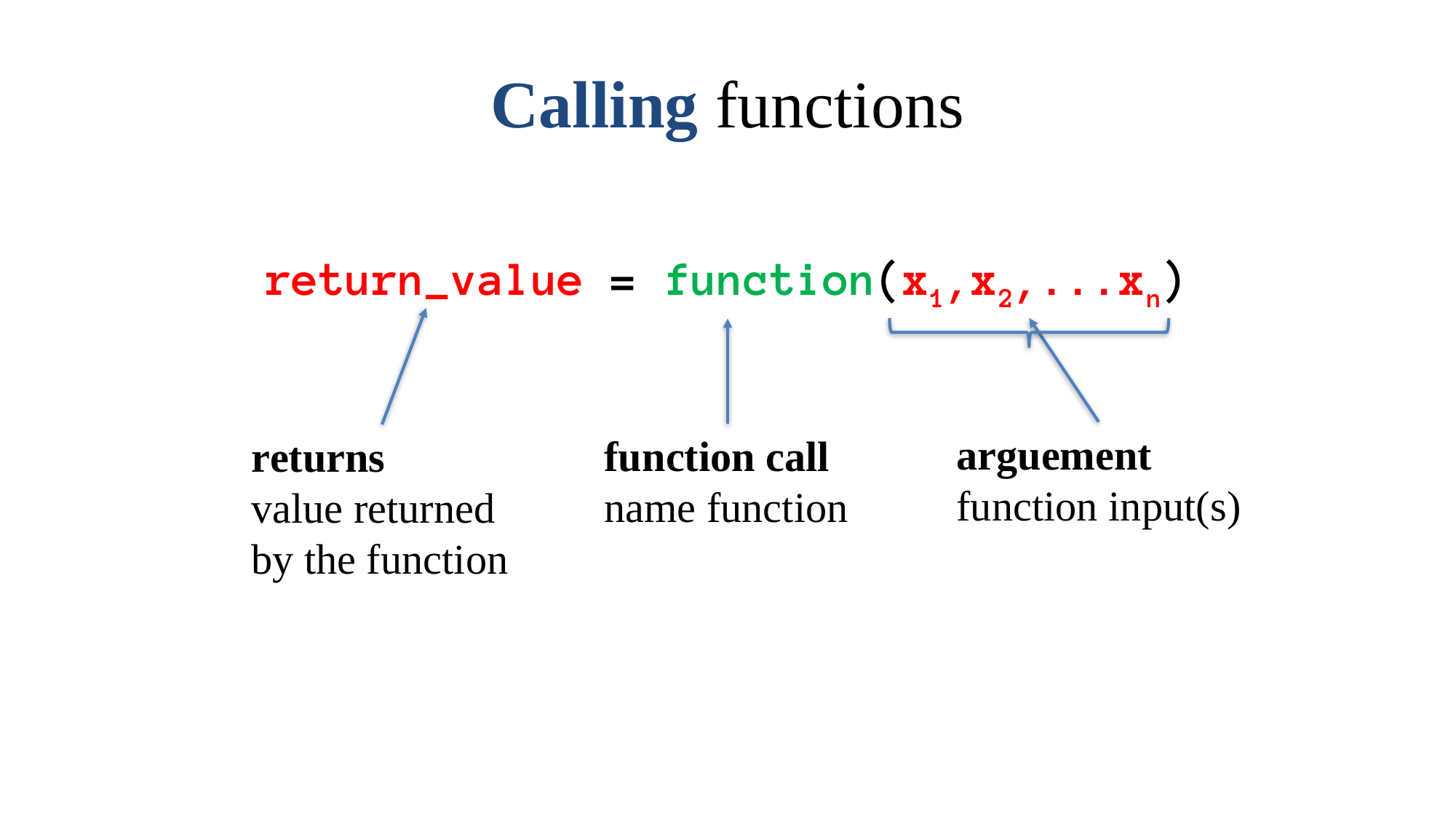

# Calling functions

return_value = function(x1,x2,...xn)
arguement
function input(s)
function call
name function
returns
value returned by the function